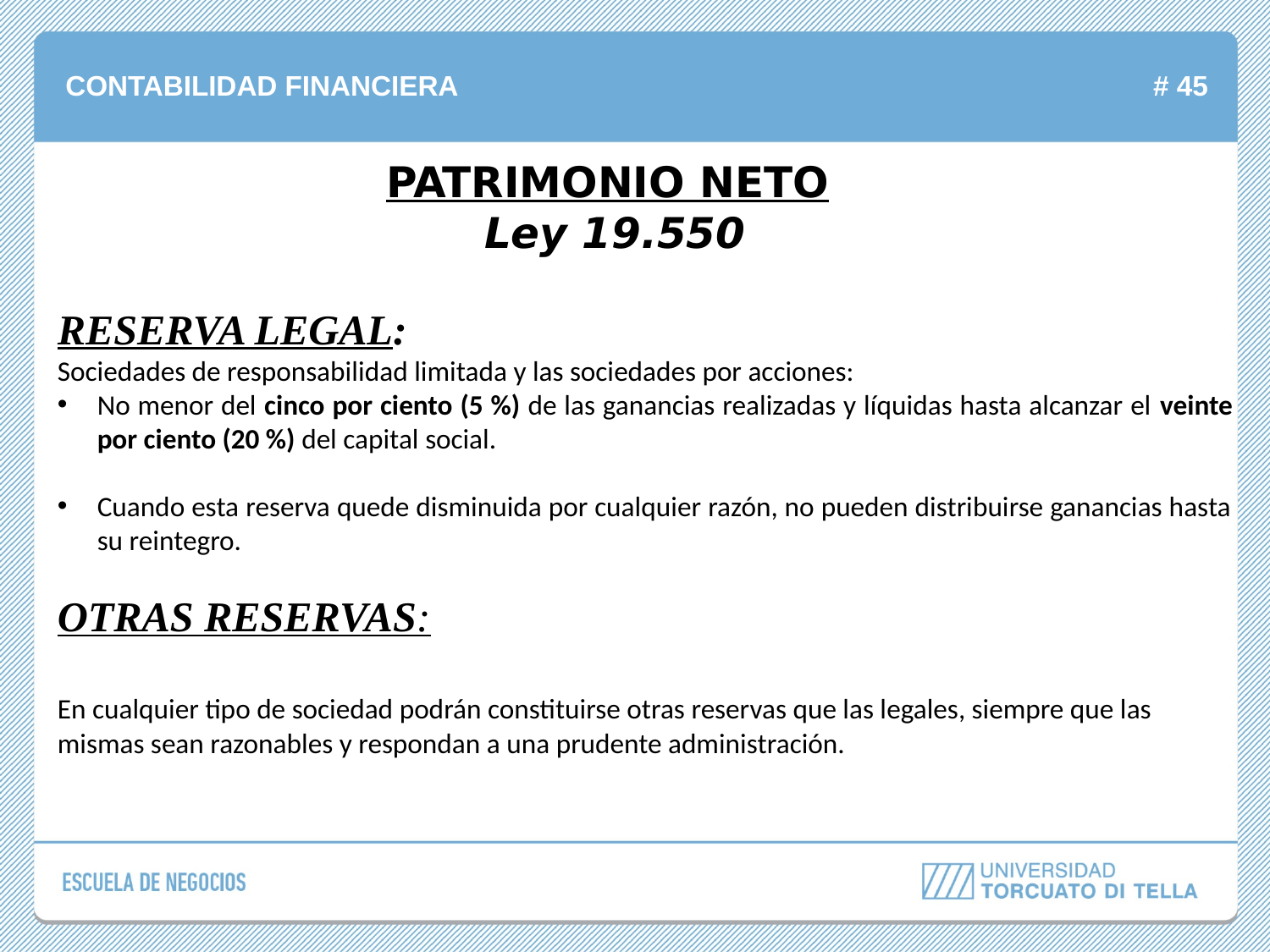

PATRIMONIO NETO
Ley 19.550
RESERVA LEGAL:
Sociedades de responsabilidad limitada y las sociedades por acciones:
No menor del cinco por ciento (5 %) de las ganancias realizadas y líquidas hasta alcanzar el veinte por ciento (20 %) del capital social.

Cuando esta reserva quede disminuida por cualquier razón, no pueden distribuirse ganancias hasta su reintegro.

OTRAS RESERVAS:

En cualquier tipo de sociedad podrán constituirse otras reservas que las legales, siempre que las mismas sean razonables y respondan a una prudente administración.